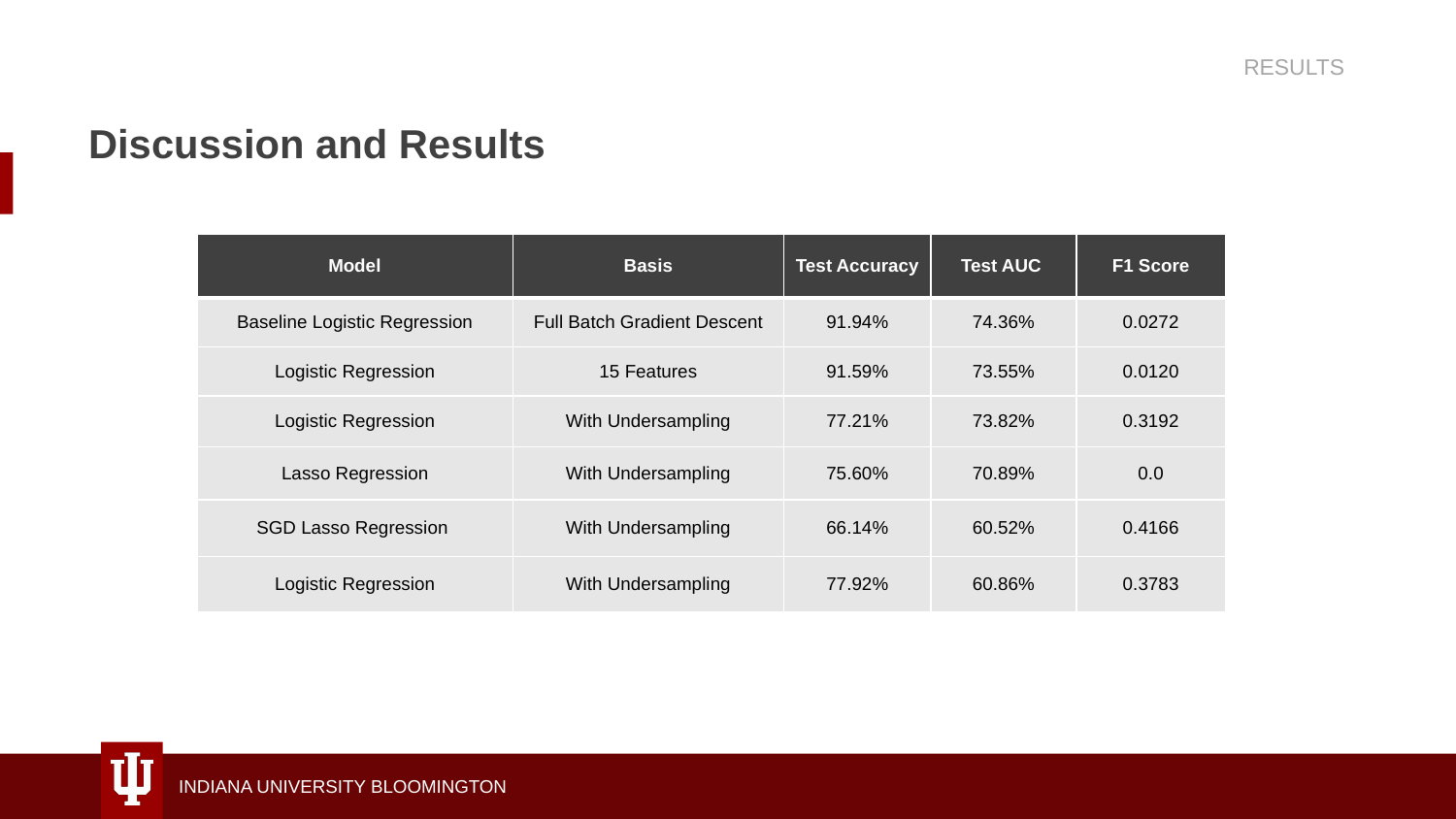

RESULTS
# Discussion and Results
| Model | Basis | Test Accuracy | Test AUC | F1 Score |
| --- | --- | --- | --- | --- |
| Baseline Logistic Regression | Full Batch Gradient Descent | 91.94% | 74.36% | 0.0272 |
| Logistic Regression | 15 Features | 91.59% | 73.55% | 0.0120 |
| Logistic Regression | With Undersampling | 77.21% | 73.82% | 0.3192 |
| Lasso Regression | With Undersampling | 75.60% | 70.89% | 0.0 |
| SGD Lasso Regression | With Undersampling | 66.14% | 60.52% | 0.4166 |
| Logistic Regression | With Undersampling | 77.92% | 60.86% | 0.3783 |